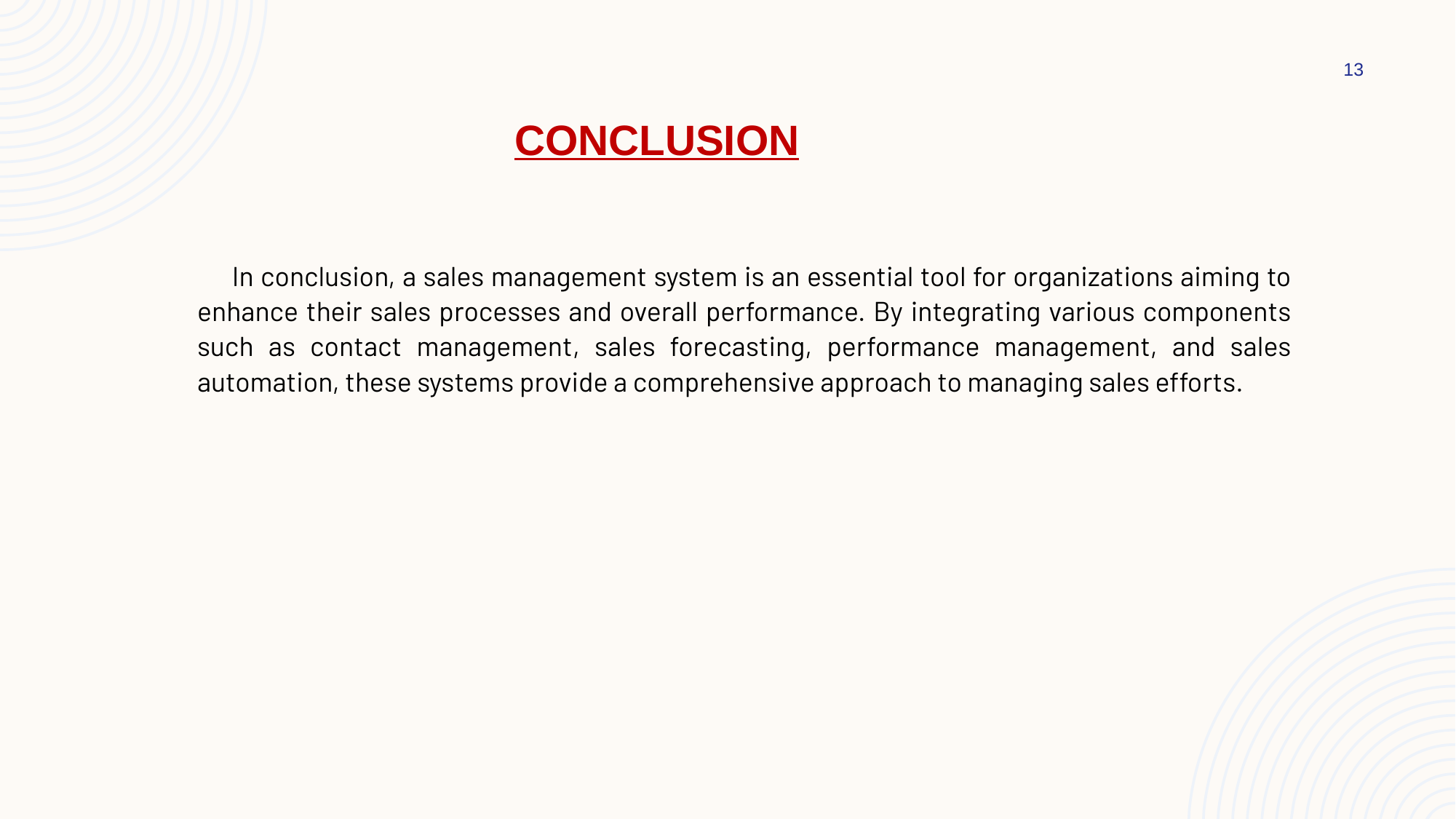

13
CONCLUSION

     In conclusion, a sales management system is an essential tool for organizations aiming to enhance their sales processes and overall performance. By integrating various components such as contact management, sales forecasting, performance management, and sales automation, these systems provide a comprehensive approach to managing sales efforts.